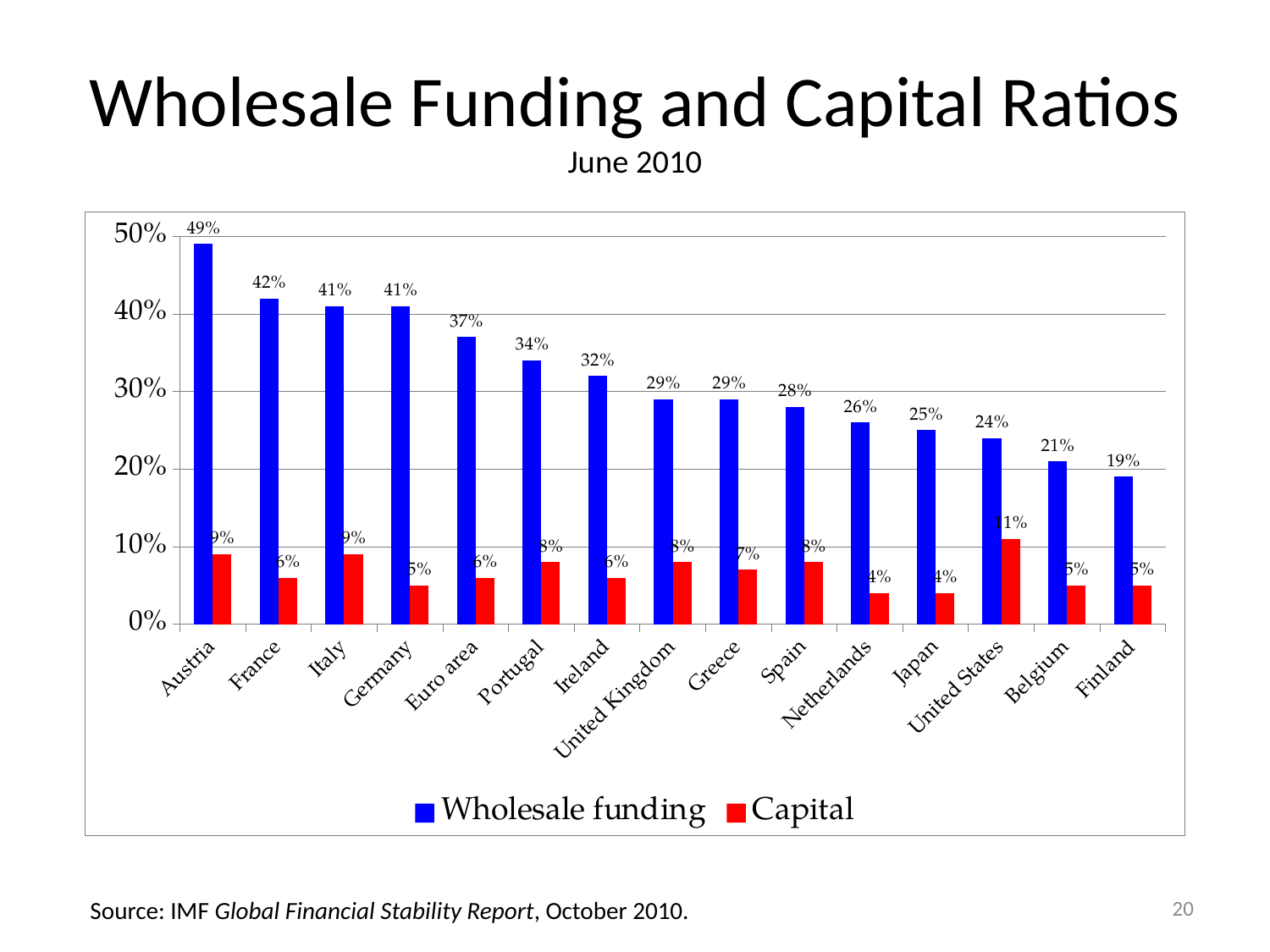

# Wholesale Funding and Capital Ratios June 2010

### Chart

| Category | Wholesale funding | Capital |
|---|---|---|
| Austria | 0.49 | 0.09 |
| France | 0.42 | 0.06 |
| Italy | 0.41 | 0.09 |
| Germany | 0.41 | 0.05 |
| Euro area | 0.37 | 0.06 |
| Portugal | 0.34 | 0.08 |
| Ireland | 0.32 | 0.06 |
| United Kingdom | 0.29 | 0.08 |
| Greece | 0.29 | 0.07 |
| Spain | 0.28 | 0.08 |
| Netherlands | 0.26 | 0.04 |
| Japan | 0.25 | 0.04 |
| United States | 0.24 | 0.11 |
| Belgium | 0.21 | 0.05 |
| Finland | 0.19 | 0.05 |
20
Source: IMF Global Financial Stability Report, October 2010.